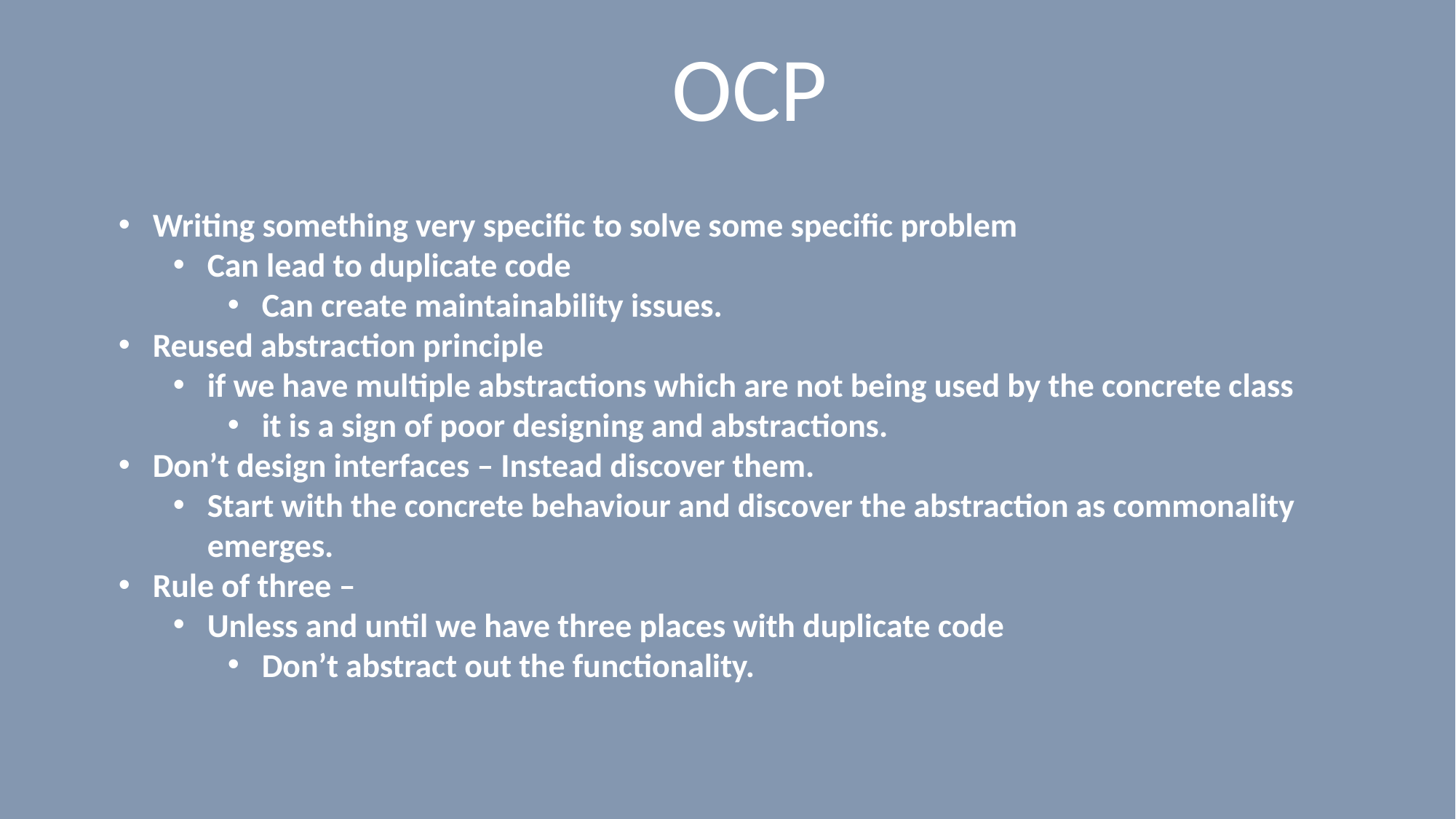

# OCP
Writing something very specific to solve some specific problem
Can lead to duplicate code
Can create maintainability issues.
Reused abstraction principle
if we have multiple abstractions which are not being used by the concrete class
it is a sign of poor designing and abstractions.
Don’t design interfaces – Instead discover them.
Start with the concrete behaviour and discover the abstraction as commonality emerges.
Rule of three –
Unless and until we have three places with duplicate code
Don’t abstract out the functionality.